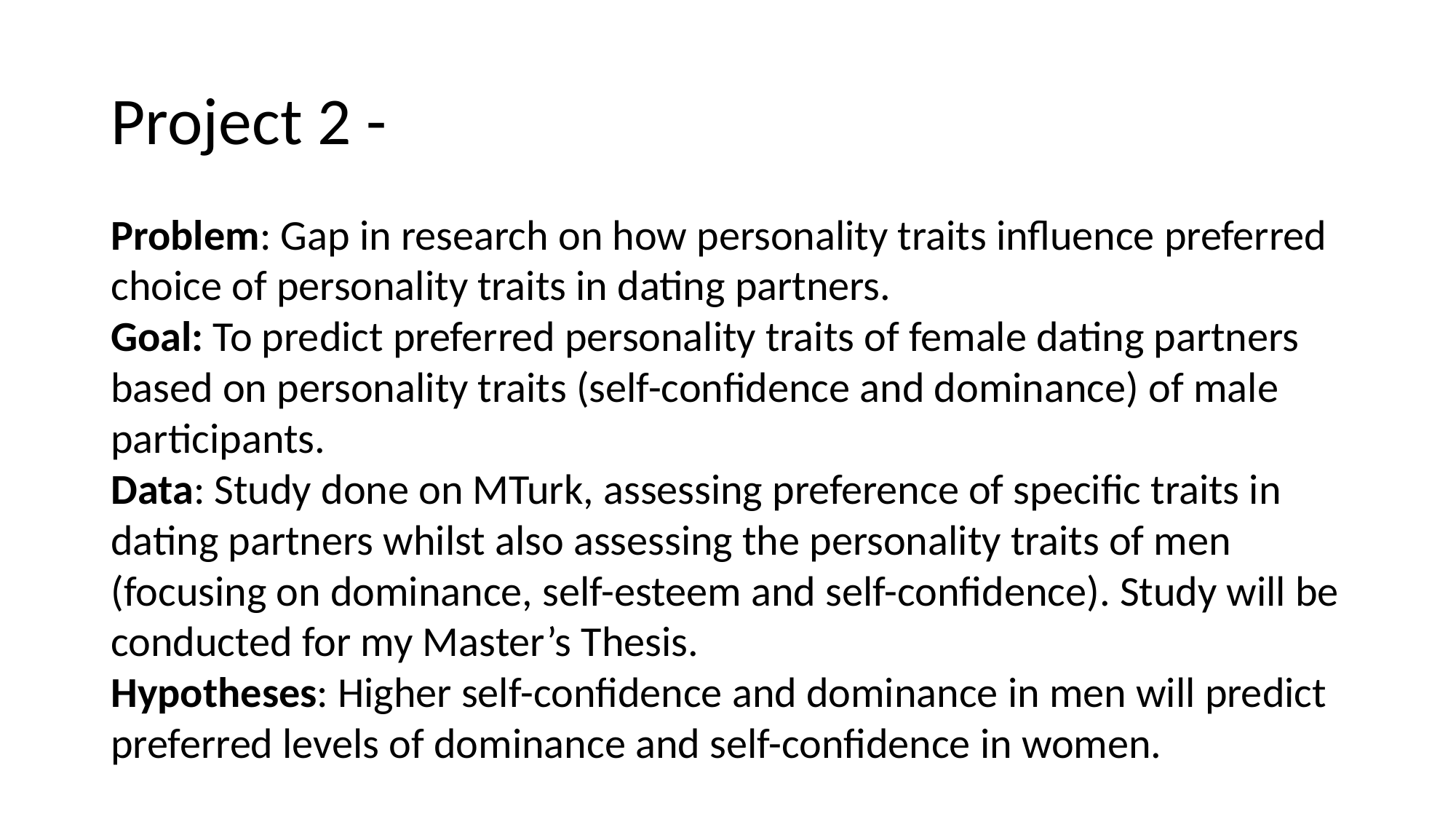

# Project 2 -
Problem: Gap in research on how personality traits influence preferred choice of personality traits in dating partners.
Goal: To predict preferred personality traits of female dating partners based on personality traits (self-confidence and dominance) of male participants.
Data: Study done on MTurk, assessing preference of specific traits in dating partners whilst also assessing the personality traits of men (focusing on dominance, self-esteem and self-confidence). Study will be conducted for my Master’s Thesis.
Hypotheses: Higher self-confidence and dominance in men will predict preferred levels of dominance and self-confidence in women.